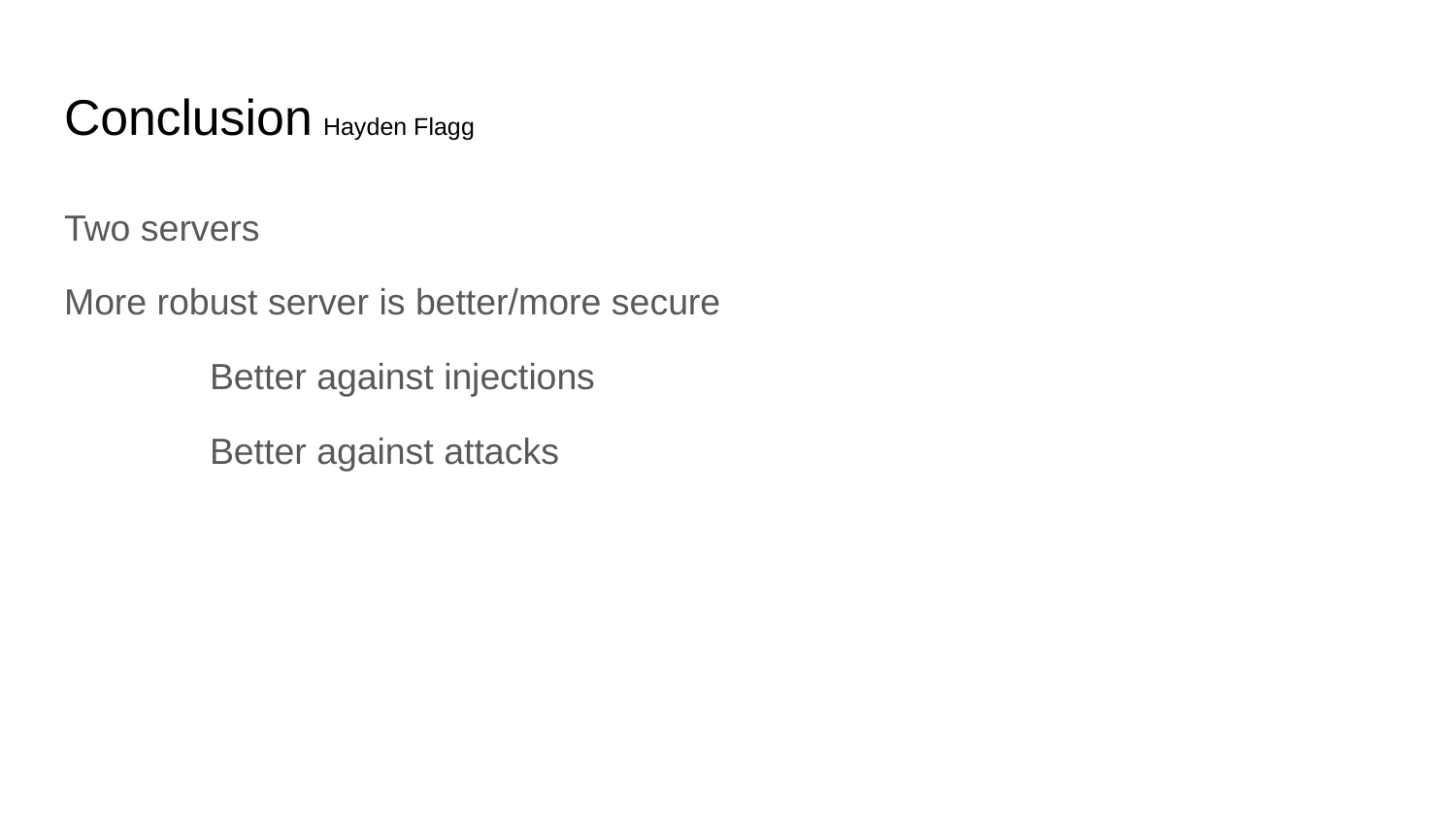

# Conclusion													Hayden Flagg
Two servers
More robust server is better/more secure
	Better against injections
	Better against attacks